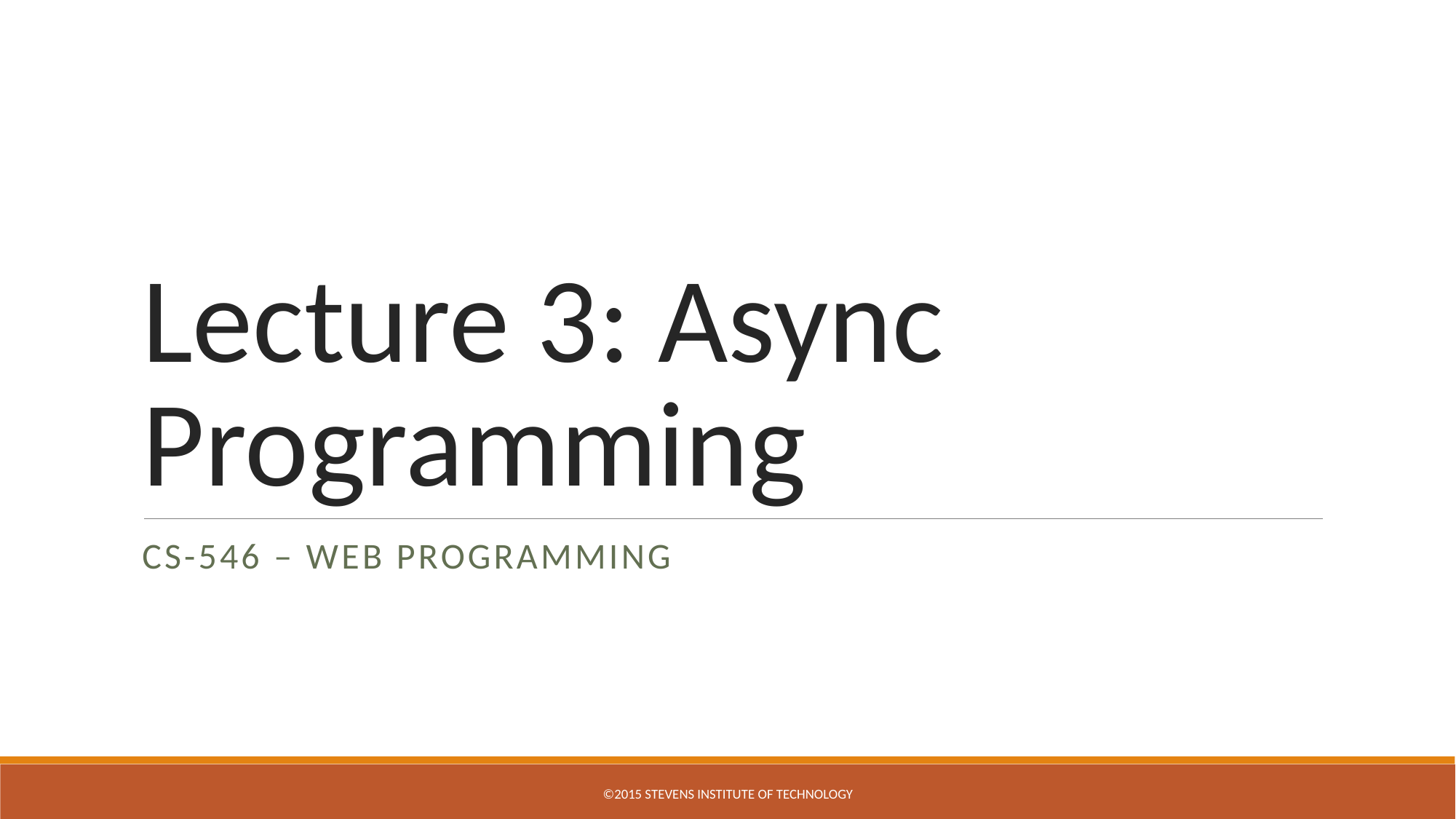

# Lecture 3: Async Programming
CS-546 – Web Programming
©2015 STEVENS INSTITUTE OF TECHNOLOGY